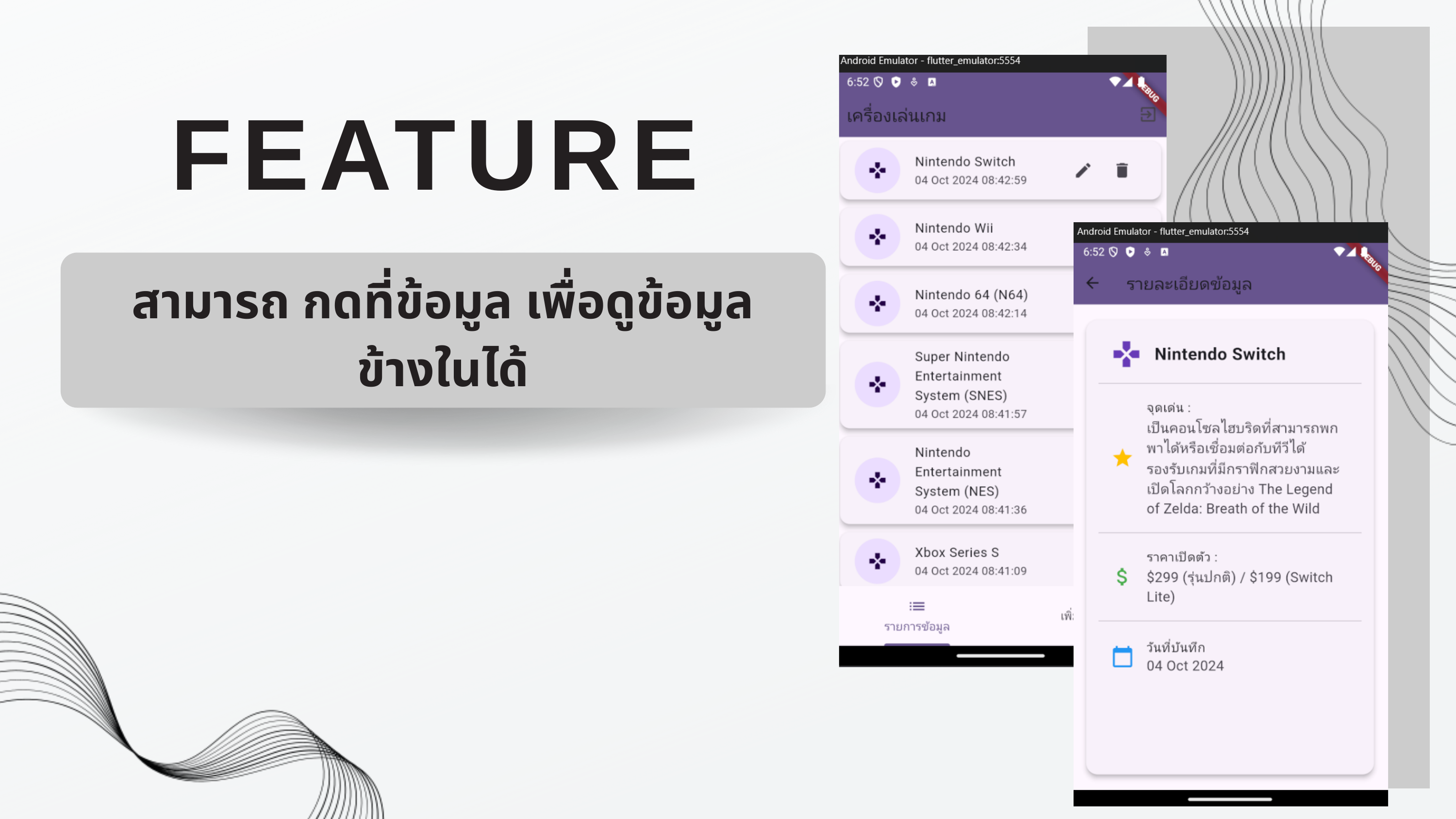

FEATURE

สามารถ กดที่ข้อมูล เพื่อดูข้อมูลข้างในได้